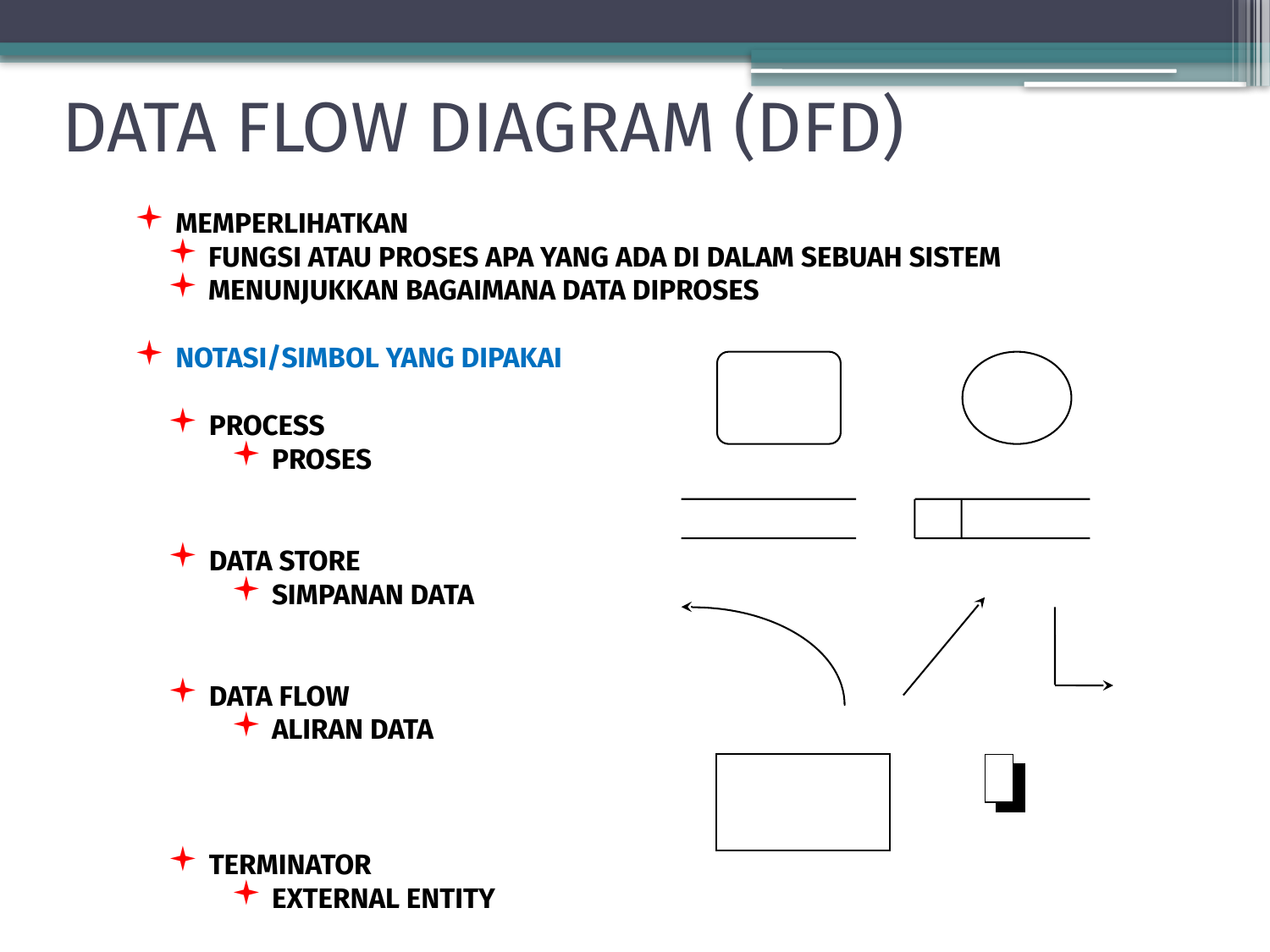

# DATA FLOW DIAGRAM (DFD)
 MEMPERLIHATKAN
 FUNGSI ATAU PROSES APA YANG ADA DI DALAM SEBUAH SISTEM
 MENUNJUKKAN BAGAIMANA DATA DIPROSES

 NOTASI/SIMBOL YANG DIPAKAI

 PROCESS
 PROSES

 DATA STORE
 SIMPANAN DATA

 DATA FLOW
 ALIRAN DATA

 TERMINATOR
 EXTERNAL ENTITY